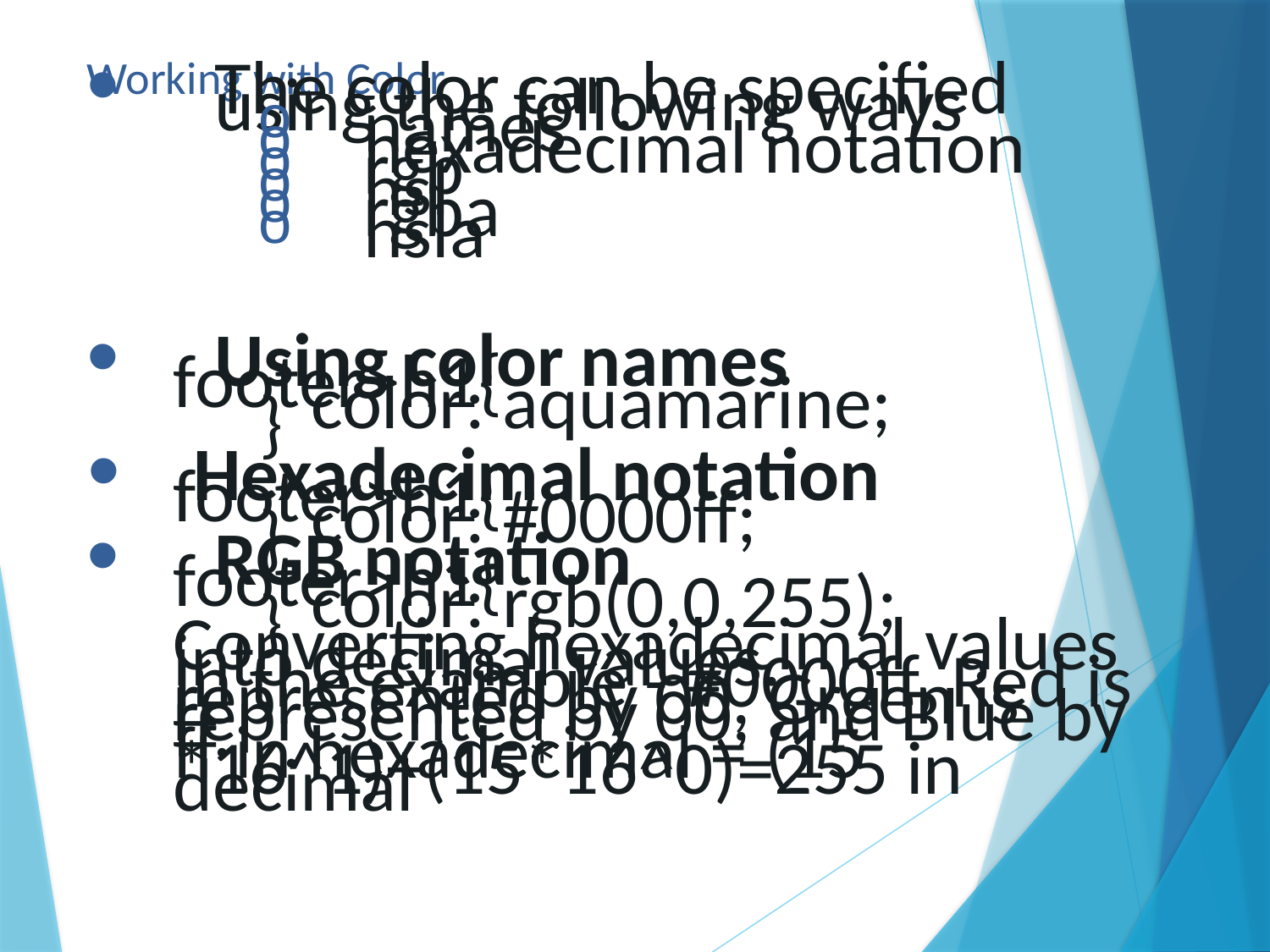

# Working with Color
The color can be specified using the following ways
names
hexadecimal notation
rgb
hsl
rgba
hsla

Using color names
footer>h1{
        color: aquamarine;
     }

Hexadecimal notation
footer>h1{
        color: #0000ff;
     }
RGB notation
footer>h1{
        color: rgb(0,0,255);
     }
Converting hexadecimal values into decimal values.
In the example - #0000ff, Red is represented by 00, Green is represented by 00, and Blue by ff.
ff in hexadecimal = (15 *16^1)+(15*16^0)=255 in decimal
Note -  (F)16 = (15)10